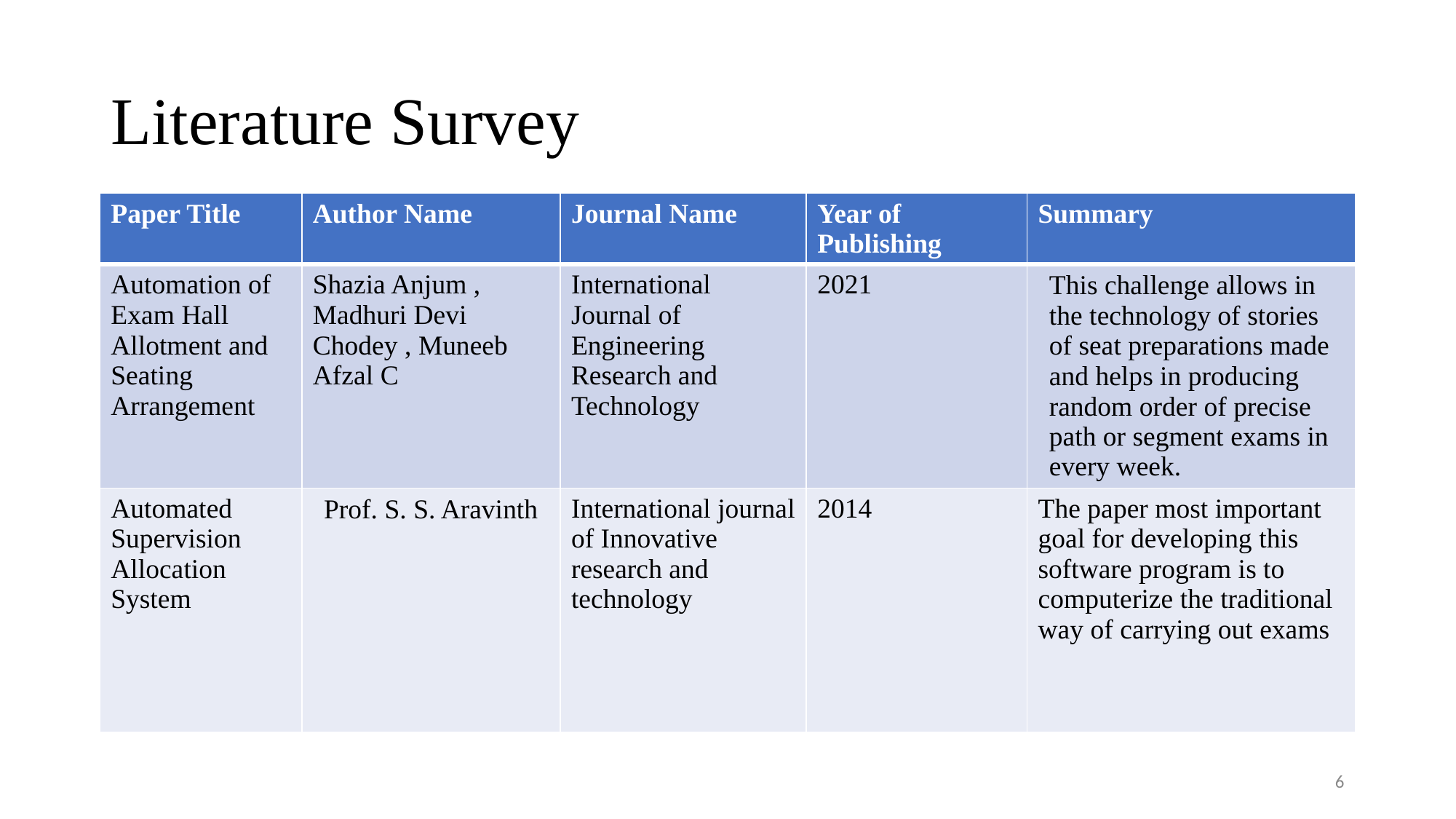

# Literature Survey
| Paper Title | Author Name | Journal Name | Year of Publishing | Summary |
| --- | --- | --- | --- | --- |
| Automation of Exam Hall Allotment and Seating Arrangement | Shazia Anjum , Madhuri Devi Chodey , Muneeb Afzal C | International Journal of Engineering Research and Technology | 2021 | This challenge allows in the technology of stories of seat preparations made and helps in producing random order of precise path or segment exams in every week. |
| Automated Supervision Allocation System | Prof. S. S. Aravinth | International journal of Innovative research and technology | 2014 | The paper most important goal for developing this software program is to computerize the traditional way of carrying out exams |
6